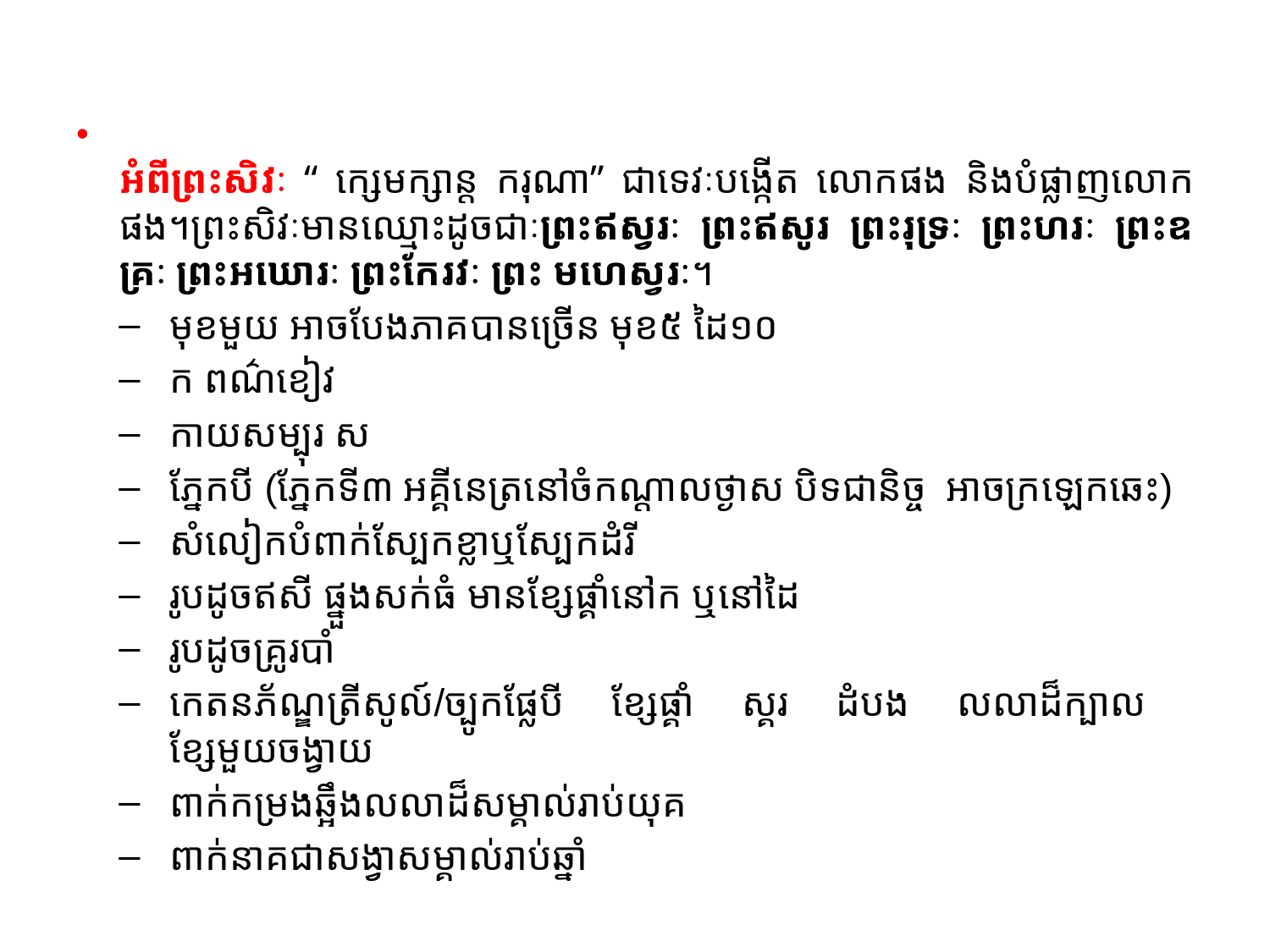

#
អំពីព្រះសិវៈ “ ក្សេមក្សាន្ត ករុណា” ជាទេវៈបង្កើត លោកផង និងបំផ្លាញលោកផង។ព្រះសិវៈមានឈ្មោះដូចជាៈព្រះឥស្វរៈ ព្រះឥសូរ ព្រះរុទ្រៈ ព្រះហរៈ ព្រះឧគ្រៈ ព្រះអឃោរៈ ព្រះកែរវៈ ព្រះ មហេស្វរៈ។
មុខមួយ អាចបែងភាគបានច្រើន មុខ៥ ដៃ១០
ក ពណ៌ខៀវ
កាយសម្បុរ ស
ភ្នែកបី (ភ្នែកទី៣ អគ្គីនេត្រនៅចំកណ្តាលថ្ងាស បិទជានិច្ច  អាចក្រឡេកឆេះ)
សំលៀកបំពាក់ស្បែកខ្លាឬស្បែកដំរី
រូបដូចឥសី ផ្នួងសក់ធំ មានខ្សែផ្គាំនៅក ឬនៅដៃ
រូបដូចគ្រូរបាំ
កេតនភ័ណ្ឌត្រីសូល៍/ច្បូកផ្លែបី ខ្សែផ្គាំ ស្គរ ដំបង លលាដ៏ក្បាល  ខ្សែមួយចង្វាយ
ពាក់កម្រងឆ្អឹងលលាដ៏សម្គាល់រាប់យុគ
ពាក់នាគជាសង្វាសម្គាល់រាប់ឆ្នាំ